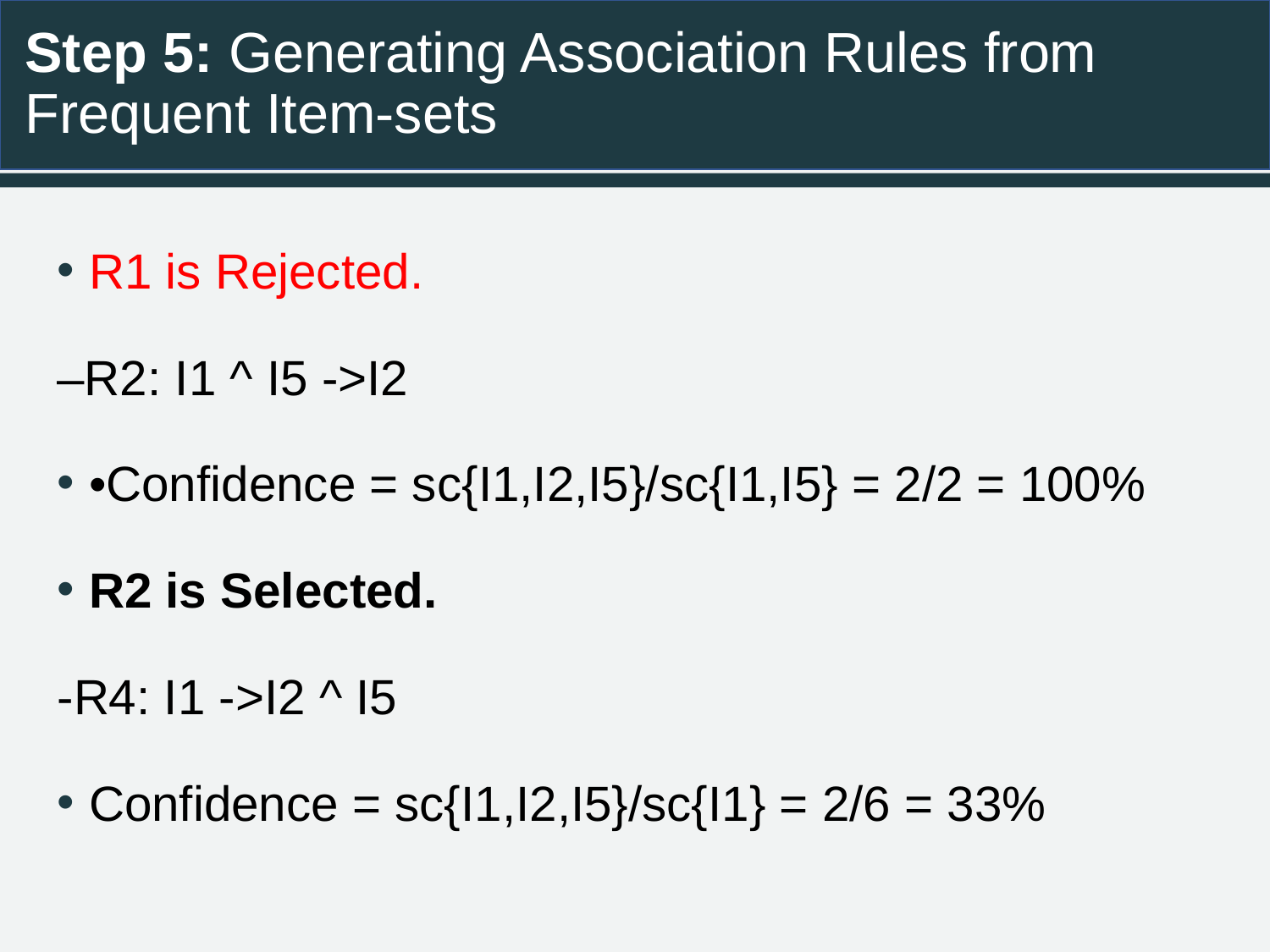

# Step 5: Generating Association Rules from Frequent Item-sets
R1 is Rejected.
–R2: I1 ^ I5 ->I2
•Confidence = sc{I1,I2,I5}/sc{I1,I5} = 2/2 = 100%
R2 is Selected.
-R4: I1 ->I2 ^ I5
Confidence = sc{I1,I2,I5}/sc{I1} = 2/6 = 33%